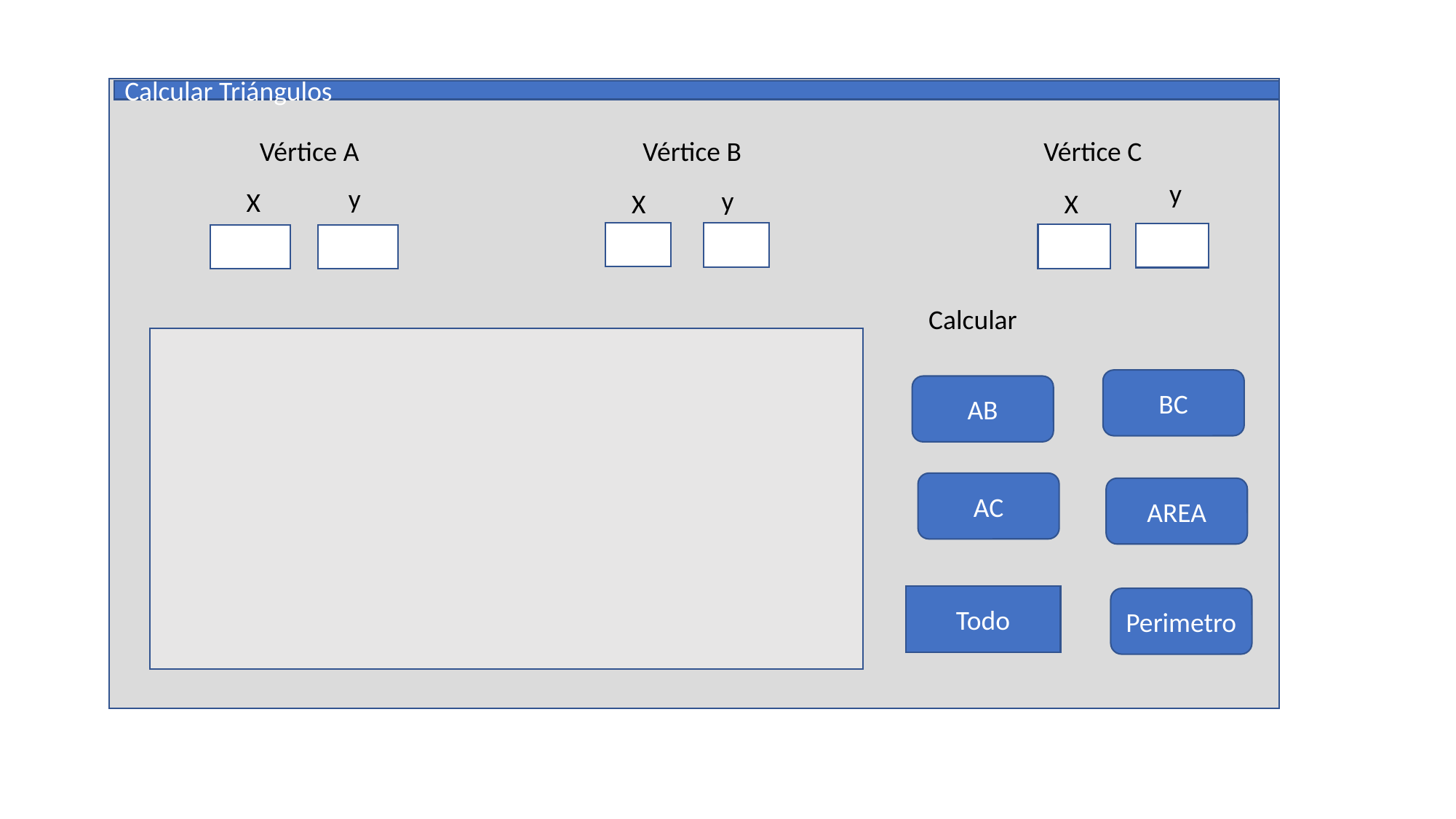

Calcular Triángulos
             Vértice A                                              Vértice B                                                 Vértice C
y
y
y
X
X
X

Calcular

BC
AB
AC
AREA
Todo
Perimetro